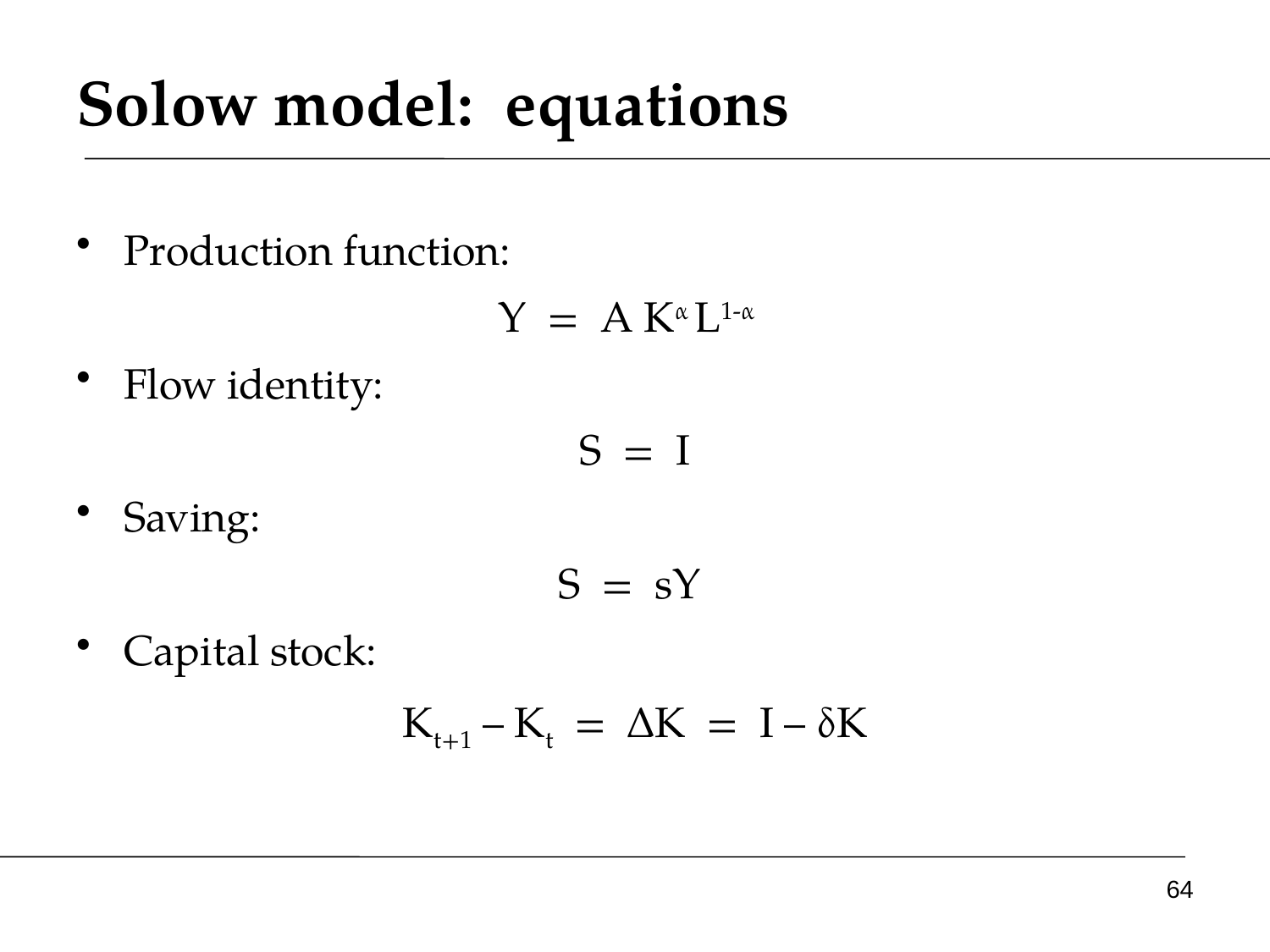

# Solow model:  equations
Production function:
Y  =  A Kα L1-α
Flow identity:
S  =  I
Saving:
S  =  sY
Capital stock:
Kt+1 – Kt  =  ΔK  =  I – δK
64